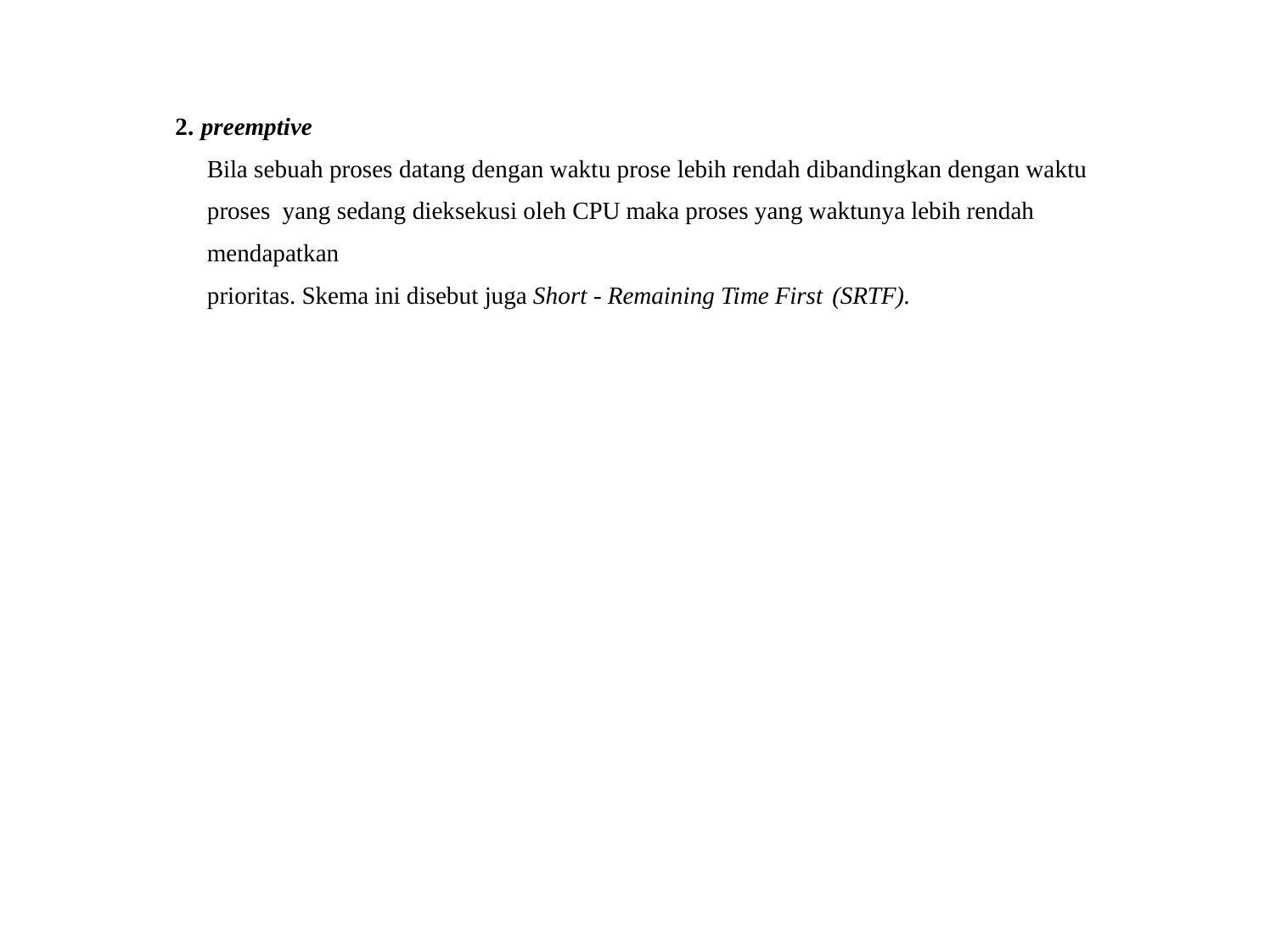

2. preemptive
Bila sebuah proses datang dengan waktu prose lebih rendah dibandingkan dengan waktu proses  yang sedang dieksekusi oleh CPU maka proses yang waktunya lebih rendah mendapatkan
prioritas. Skema ini disebut juga Short - Remaining Time First (SRTF).